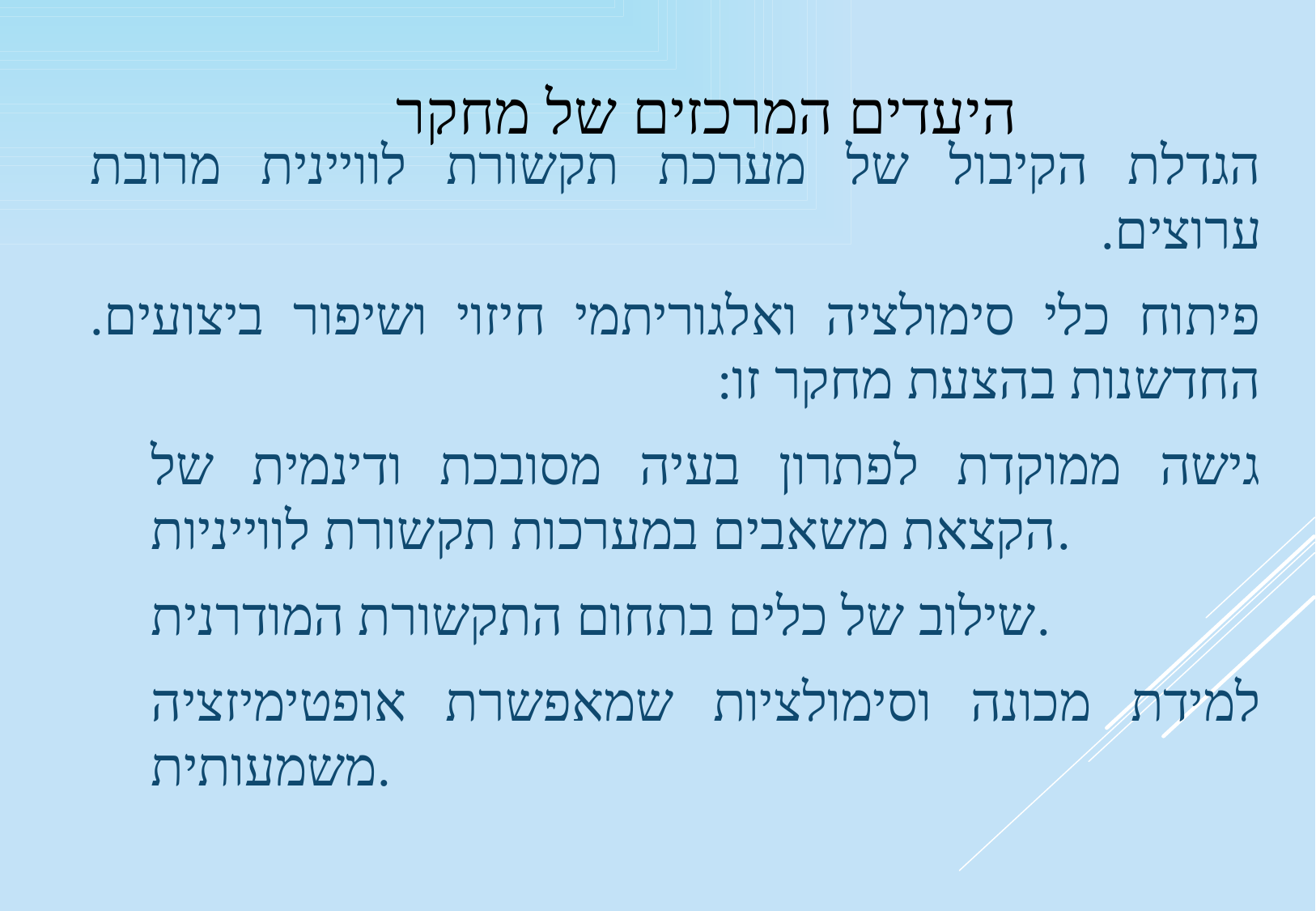

# היעדים המרכזים של מחקר
הגדלת הקיבול של מערכת תקשורת לוויינית מרובת ערוצים.
פיתוח כלי סימולציה ואלגוריתמי חיזוי ושיפור ביצועים. החדשנות בהצעת מחקר זו:
גישה ממוקדת לפתרון בעיה מסובכת ודינמית של הקצאת משאבים במערכות תקשורת לווייניות.
שילוב של כלים בתחום התקשורת המודרנית.
למידת מכונה וסימולציות שמאפשרת אופטימיזציה משמעותית.